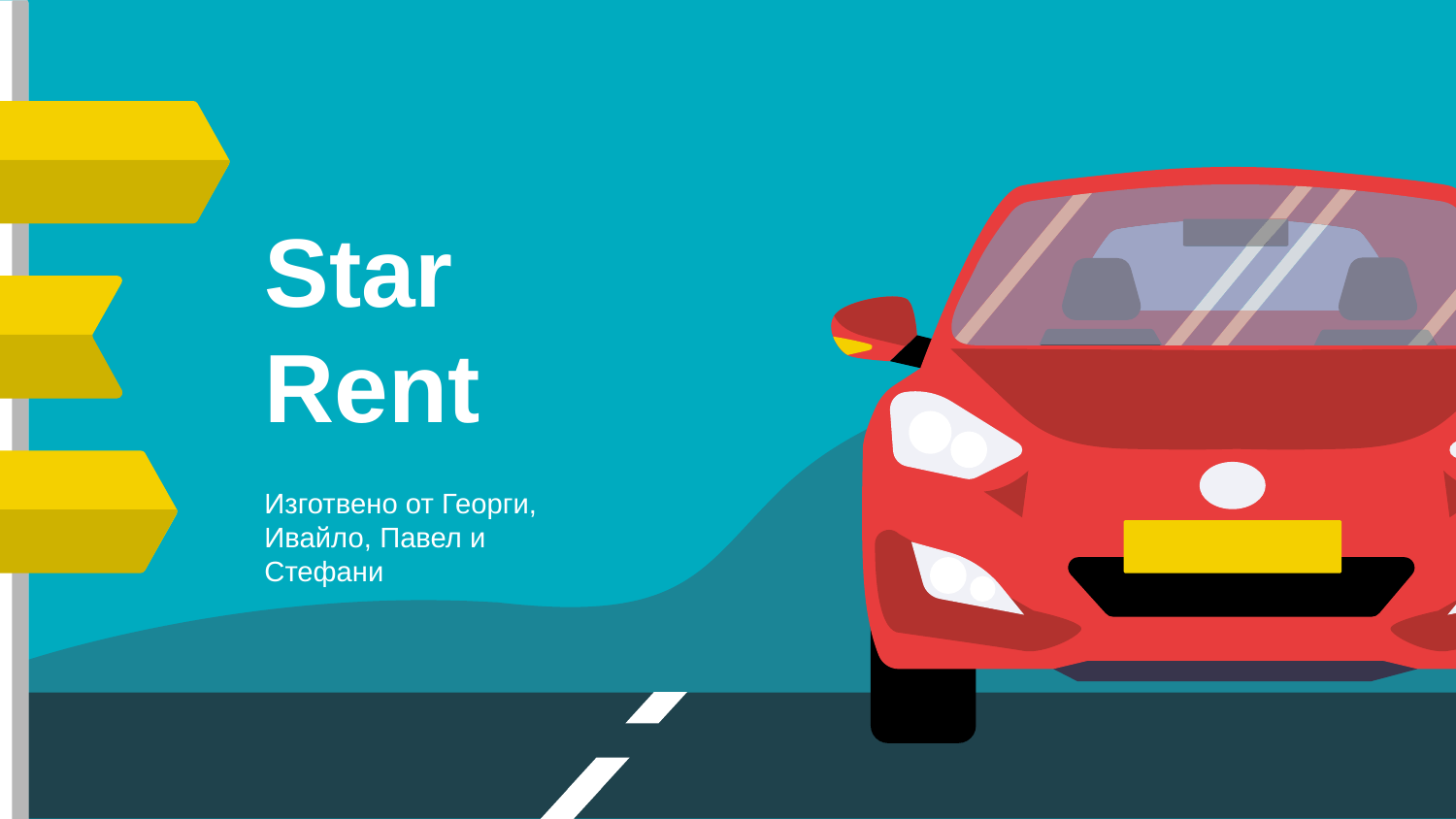

# Star Rent

Изготвено от Георги, Ивайло, Павел и Стефани